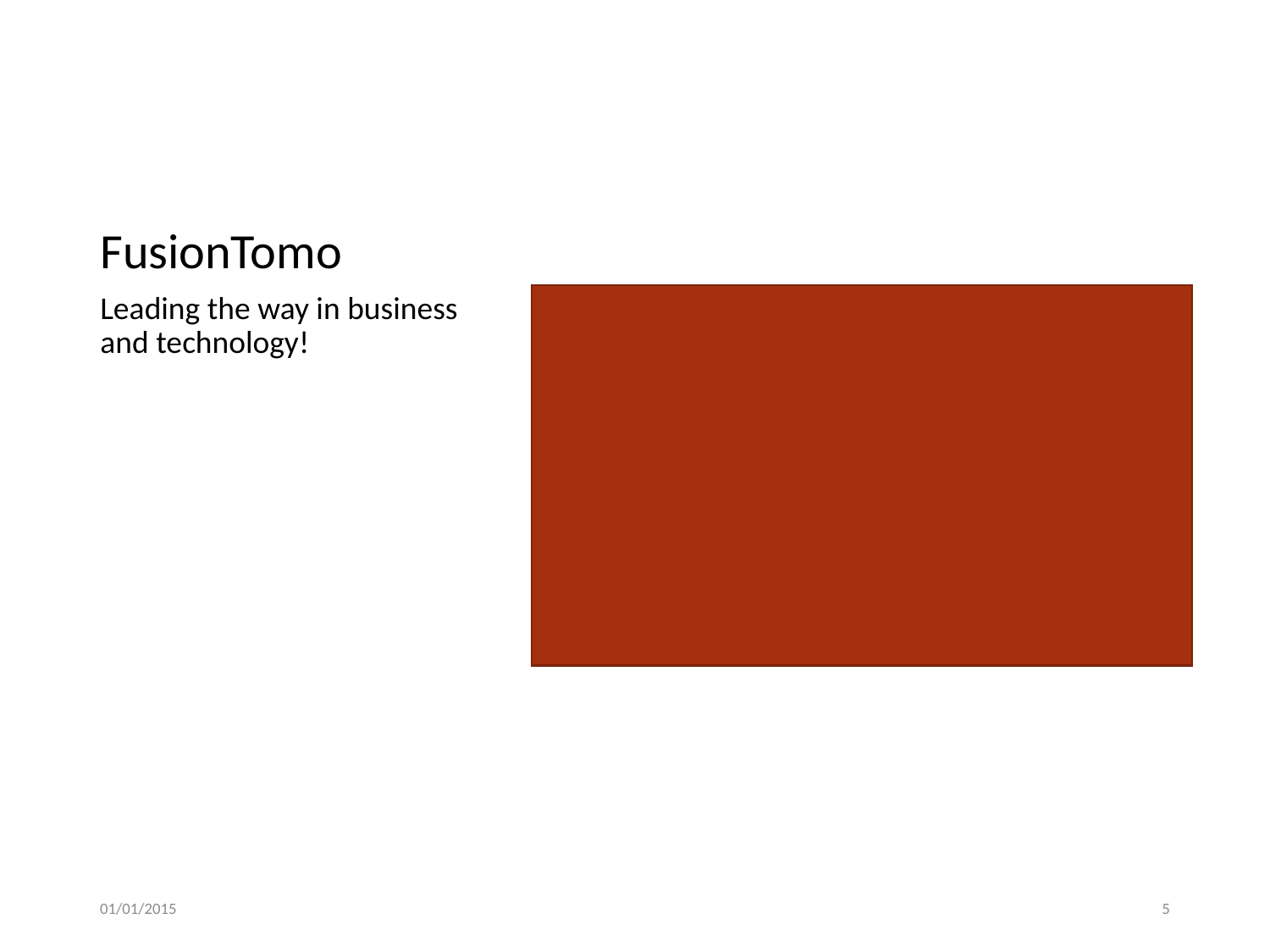

# FusionTomo

Leading the way in business and technology!
01/01/2015
5